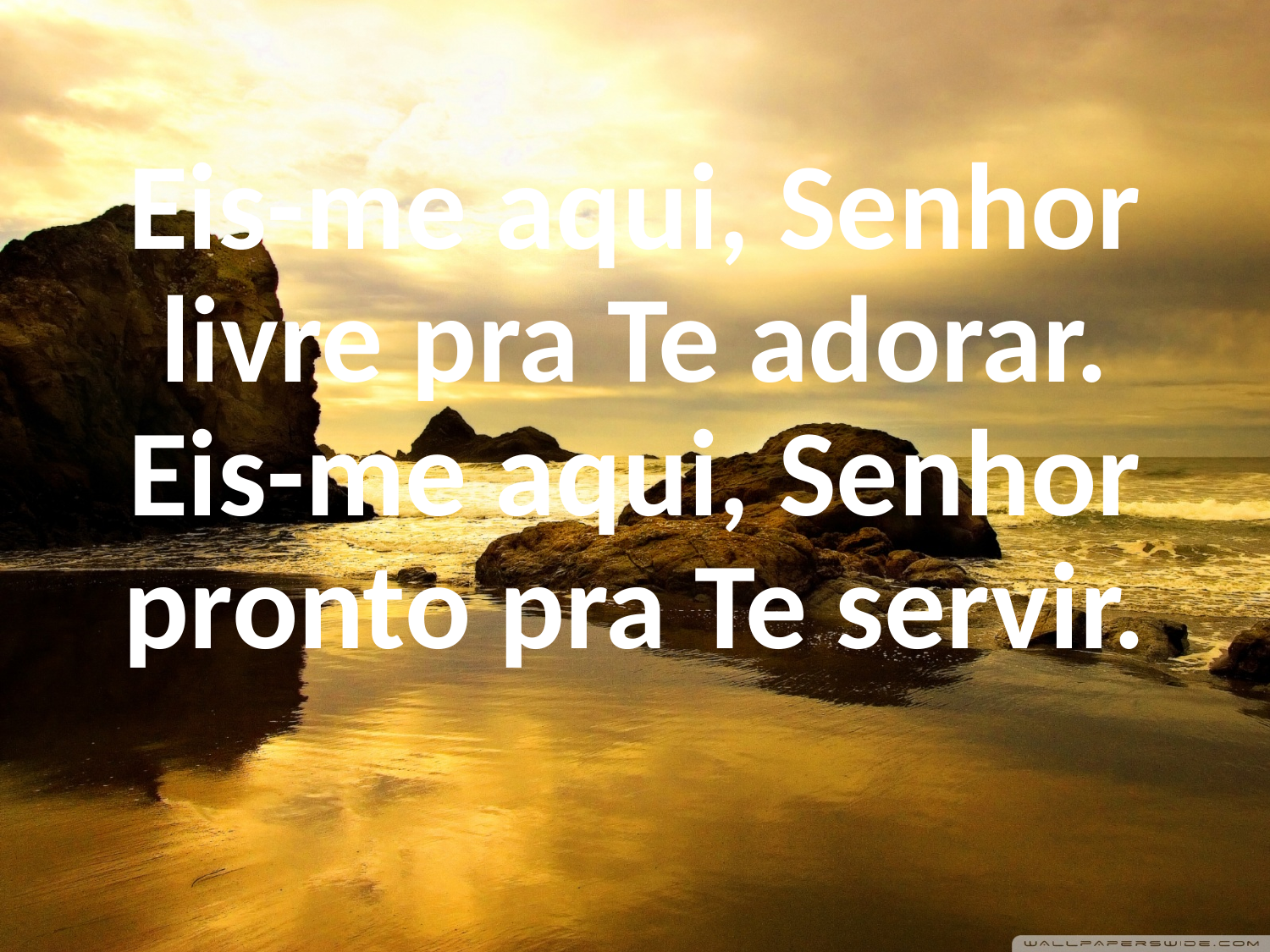

Eis-me aqui, Senhor livre pra Te adorar. Eis-me aqui, Senhor pronto pra Te servir.